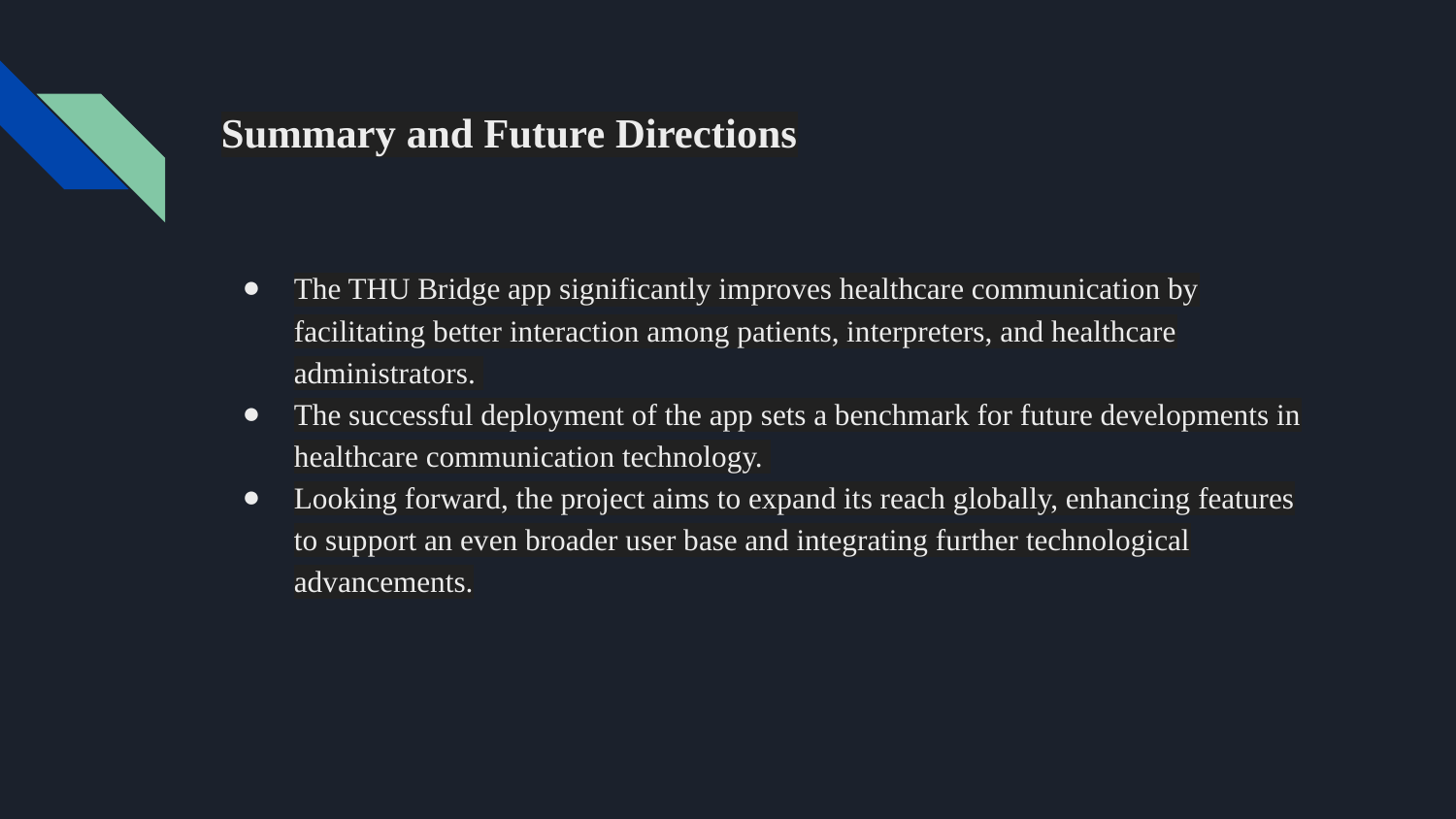

# Summary and Future Directions

The THU Bridge app significantly improves healthcare communication by facilitating better interaction among patients, interpreters, and healthcare administrators.
The successful deployment of the app sets a benchmark for future developments in healthcare communication technology.
Looking forward, the project aims to expand its reach globally, enhancing features to support an even broader user base and integrating further technological advancements.